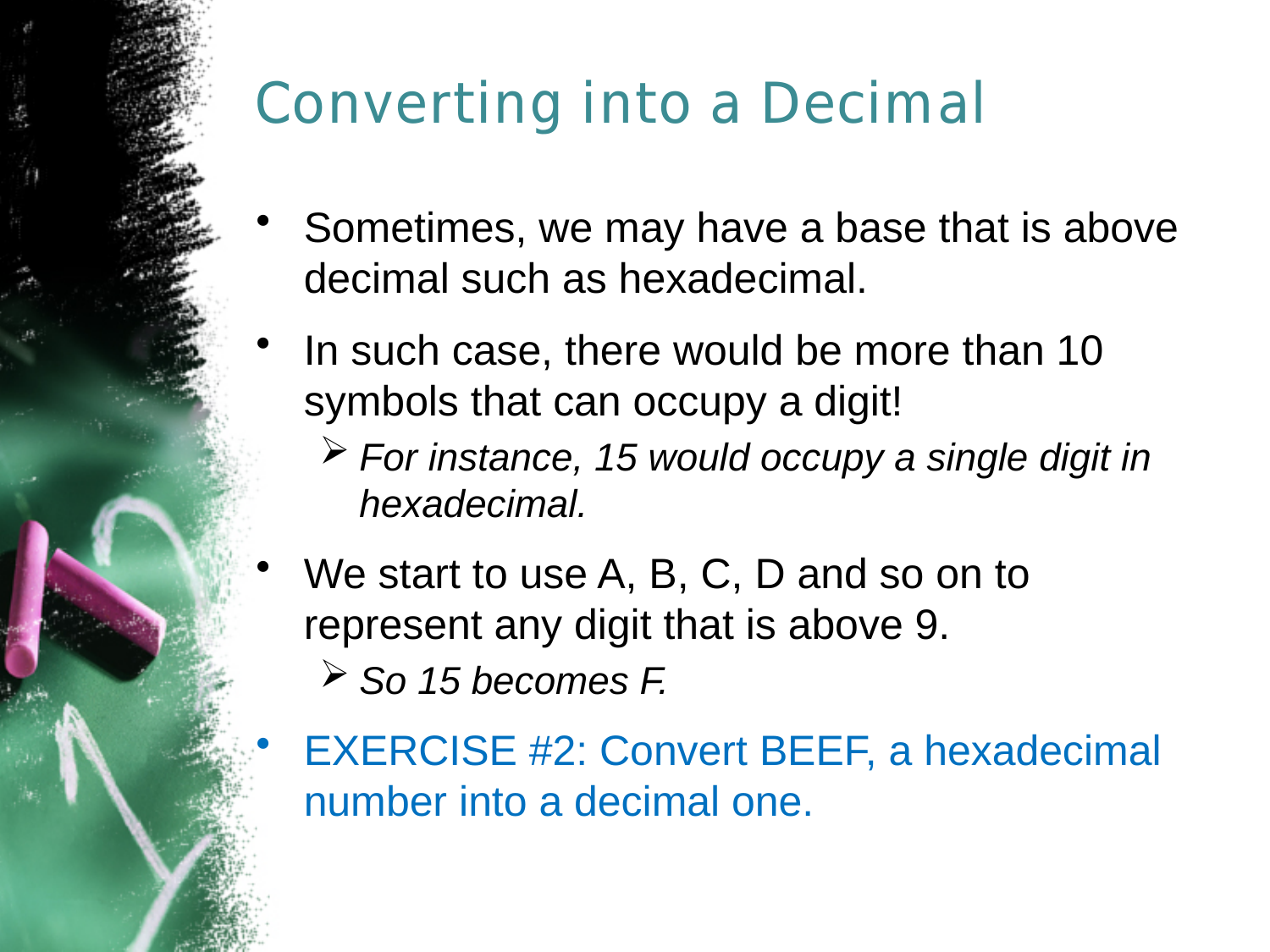

# Converting into a Decimal
Sometimes, we may have a base that is above decimal such as hexadecimal.
In such case, there would be more than 10 symbols that can occupy a digit!
For instance, 15 would occupy a single digit in hexadecimal.
We start to use A, B, C, D and so on to represent any digit that is above 9.
So 15 becomes F.
EXERCISE #2: Convert BEEF, a hexadecimal number into a decimal one.